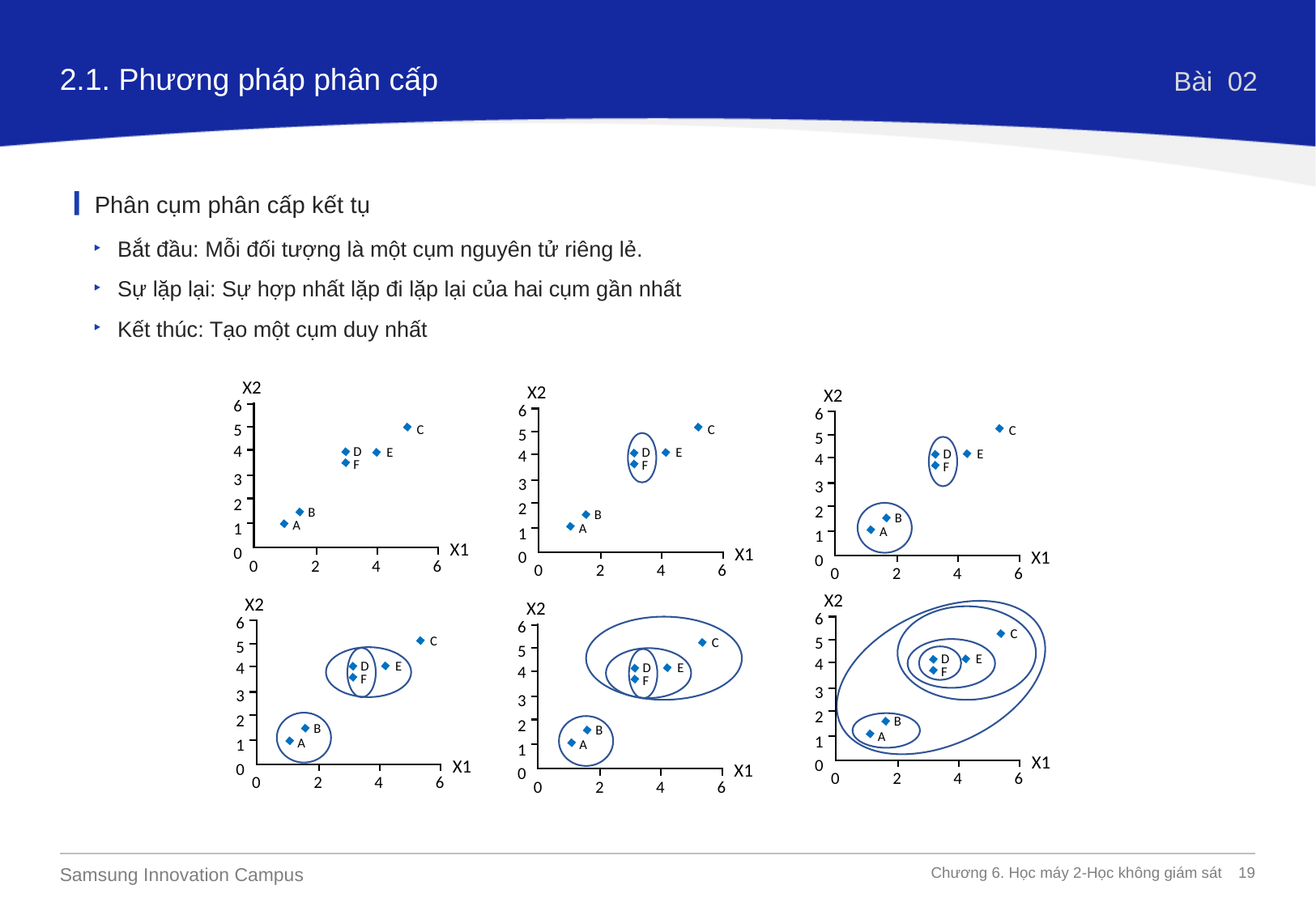

2.1. Phương pháp phân cấp
Bài  02
Phân cụm phân cấp kết tụ

Bắt đầu: Mỗi đối tượng là một cụm nguyên tử riêng lẻ.
Sự lặp lại: Sự hợp nhất lặp đi lặp lại của hai cụm gần nhất
Kết thúc: Tạo một cụm duy nhất
X2
6
5
4
3
2
1
X1
0
0
2
4
6
C

D
E

F

B

A

X2
6
5
4
3
2
1
X1
0
0
2
4
6
C

E
D

F

B

A

X2
6
5
4
3
2
1
X1
0
0
2
4
6
C

E
D

F

B

A

X2
6
5
4
3
2
1
X1
0
0
2
4
6

C

D
E

F

B

A

X2
6
5
4
3
2
1
X1
0
0
2
4
6
C

D
E

F

B

A

X2
6
5
4
3
2
1
X1
0
0
2
4
6

C

D
E

F

B

A